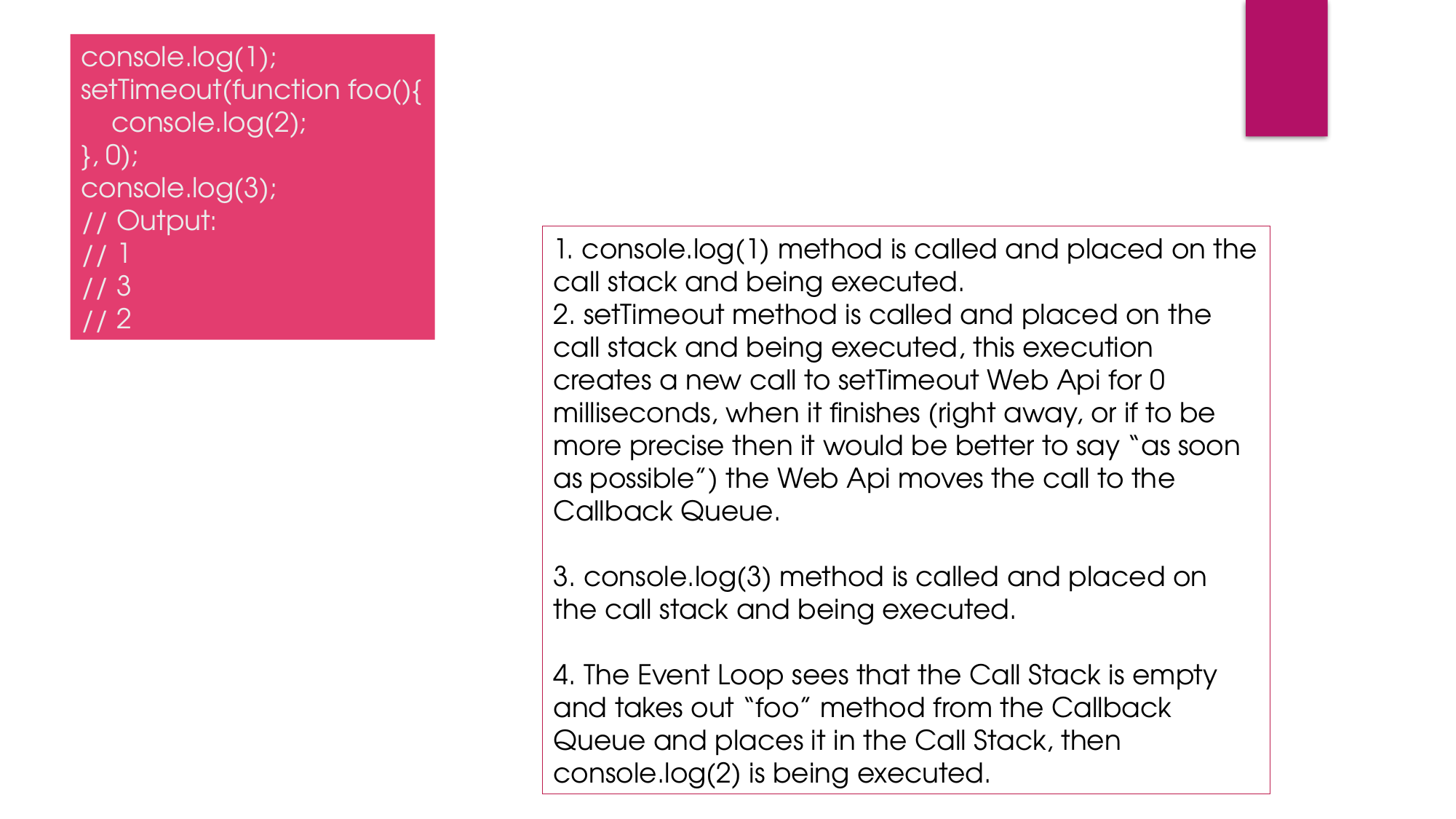

console.log(1);
setTimeout(function foo(){
    console.log(2);
}, 0);
console.log(3);
// Output:
// 1
// 3
// 2
1. console.log(1) method is called and placed on the call stack and being executed.
2. setTimeout method is called and placed on the call stack and being executed, this execution creates a new call to setTimeout Web Api for 0 milliseconds, when it finishes (right away, or if to be more precise then it would be better to say “as soon as possible”) the Web Api moves the call to the Callback Queue.

3. console.log(3) method is called and placed on the call stack and being executed.

4. The Event Loop sees that the Call Stack is empty and takes out “foo” method from the Callback Queue and places it in the Call Stack, then console.log(2) is being executed.